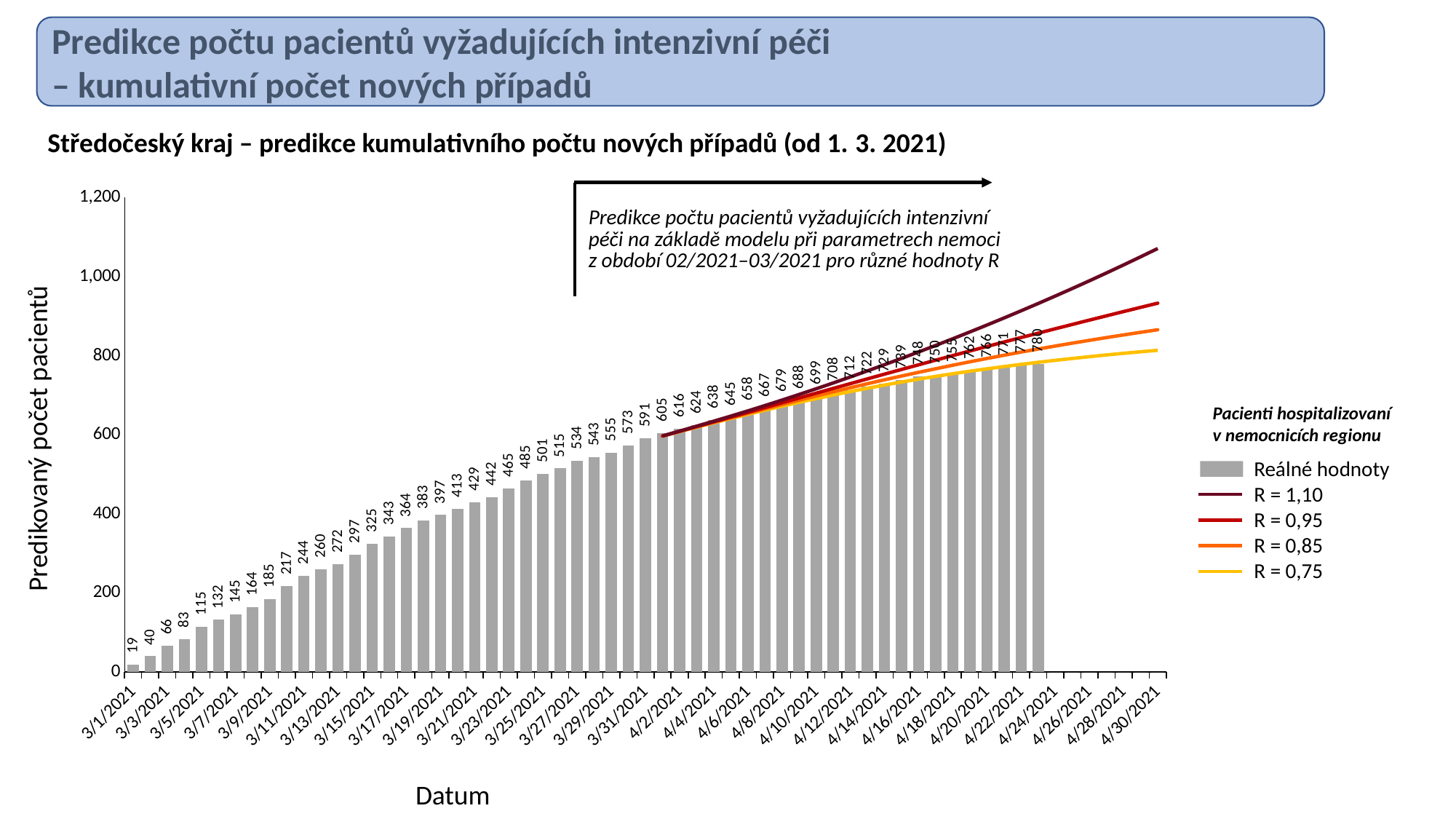

Predikce počtu pacientů vyžadujících intenzivní péči
– kumulativní počet nových případů
Středočeský kraj – predikce kumulativního počtu nových případů (od 1. 3. 2021)

### Chart

| Category |  |  |  |  |  |
|---|---|---|---|---|---|
| 44256 | 19.0 | None | None | None | None |
| 44257 | 40.0 | None | None | None | None |
| 44258 | 66.0 | None | None | None | None |
| 44259 | 83.0 | None | None | None | None |
| 44260 | 115.0 | None | None | None | None |
| 44261 | 132.0 | None | None | None | None |
| 44262 | 145.0 | None | None | None | None |
| 44263 | 164.0 | None | None | None | None |
| 44264 | 185.0 | None | None | None | None |
| 44265 | 217.0 | None | None | None | None |
| 44266 | 244.0 | None | None | None | None |
| 44267 | 260.0 | None | None | None | None |
| 44268 | 272.0 | None | None | None | None |
| 44269 | 297.0 | None | None | None | None |
| 44270 | 325.0 | None | None | None | None |
| 44271 | 343.0 | None | None | None | None |
| 44272 | 364.0 | None | None | None | None |
| 44273 | 383.0 | None | None | None | None |
| 44274 | 397.0 | None | None | None | None |
| 44275 | 413.0 | None | None | None | None |
| 44276 | 429.0 | None | None | None | None |
| 44277 | 442.0 | None | None | None | None |
| 44278 | 465.0 | None | None | None | None |
| 44279 | 485.0 | None | None | None | None |
| 44280 | 501.0 | None | None | None | None |
| 44281 | 515.0 | None | None | None | None |
| 44282 | 534.0 | None | None | None | None |
| 44283 | 543.0 | None | None | None | None |
| 44284 | 555.0 | None | None | None | None |
| 44285 | 573.0 | None | None | None | None |
| 44286 | 591.0 | None | None | None | None |
| 44287 | 605.0 | 596.7738494123165 | 596.8986562057829 | 597.0234629992491 | 597.2110656636419 |
| 44288 | 616.0 | 608.2426105071947 | 608.6128706249211 | 608.9835232168407 | 609.5398481730457 |
| 44289 | 624.0 | 619.4401605734221 | 620.162613130214 | 620.8863929408151 | 621.9716660567695 |
| 44290 | 638.0 | 630.4882891771804 | 631.6617841214686 | 632.8374156519458 | 634.599640149465 |
| 44291 | 645.0 | 641.3687435641467 | 643.108293041606 | 644.8571561625895 | 647.4898150627223 |
| 44292 | 658.0 | 651.9995963730183 | 654.4367534086714 | 656.9023386675464 | 660.6443321796952 |
| 44293 | 667.0 | 662.3418241359475 | 665.624079901027 | 668.9716280945512 | 674.1038914557628 |
| 44294 | 679.0 | 672.4190078724137 | 676.7051544656267 | 681.1159149021607 | 687.9529619572446 |
| 44295 | 688.0 | 682.1780040654367 | 687.6161574467232 | 693.2626941683385 | 702.1072680295522 |
| 44296 | 699.0 | 691.6063979326799 | 698.3358731740079 | 705.3842527575126 | 716.5398077983625 |
| 44297 | 708.0 | 700.7229464802832 | 708.8816548831039 | 717.5026471301792 | 731.2939995776146 |
| 44298 | 712.0 | 709.5038456212064 | 719.2278981324715 | 729.5983954240073 | 746.3794002860602 |
| 44299 | 722.0 | 717.9153965513538 | 729.3353992272814 | 741.6341315742159 | 761.7735066630396 |
| 44300 | 729.0 | 725.9487547145062 | 739.1876223253446 | 753.5884107058241 | 777.4592803307373 |
| 44301 | 739.0 | 733.6090558273029 | 748.7801980087509 | 765.4507043430144 | 793.427270614852 |
| 44302 | 748.0 | 740.9183732993977 | 758.1226818193518 | 777.2221042764334 | 809.6774088896158 |
| 44303 | 750.0 | 747.9030909601435 | 767.2325600117673 | 788.9152093464189 | 826.2313344309656 |
| 44304 | 755.0 | 754.5772451749822 | 776.116215428725 | 800.5338234316785 | 843.1060207020479 |
| 44305 | 762.0 | 760.935046124875 | 784.7609173296562 | 812.06247657375 | 860.2954211822127 |
| 44306 | 766.0 | 766.9862311854026 | 793.1688894094793 | 823.4969695352742 | 877.7979233366627 |
| 44307 | 771.0 | 772.7525697829753 | 801.3526345911123 | 834.8428492694452 | 895.6203242457148 |
| 44308 | 777.0 | 778.249398851685 | 809.3189771052001 | 846.1006696223913 | 913.765457846357 |
| 44309 | 780.0 | 783.4817573314356 | 817.065346554854 | 857.262704234809 | 932.2324700093884 |
| 44310 | 0.0 | 788.4626979637516 | 824.5989582491846 | 868.3320361648704 | 951.0332585216062 |
| 44311 | 0.0 | 793.2112696588955 | 831.9334027767649 | 879.3178792182115 | 970.1841632158016 |
| 44312 | 0.0 | 797.7381006267857 | 839.0728687512656 | 890.2194079936548 | 989.6878687880914 |
| 44313 | 0.0 | 802.0528789385231 | 846.0213815632496 | 901.0351598856689 | 1009.5459905655864 |
| 44314 | 0.0 | 806.1661026290775 | 852.7844265016392 | 911.7660403941677 | 1029.7640338555302 |
| 44315 | 0.0 | 810.0851618086774 | 859.3644172718625 | 922.4099345224326 | 1050.347613687063 |
| 44316 | 0.0 | 813.8199422946363 | 865.7670062560819 | 932.9681842542291 | 1071.3052996821748 |
|  | None | None | None | None | None |
|  | None | None | None | None | None |
|  | None | None | None | None | None |
|  | None | None | None | None | None |
|  | None | None | None | None | None |
|  | None | None | None | None | None |
|  | None | None | None | None | None |
|  | None | None | None | None | None |
|  | None | None | None | None | None |
|  | None | None | None | None | None |
|  | None | None | None | None | None |
|  | None | None | None | None | None |
|  | None | None | None | None | None |
|  | None | None | None | None | None |
|  | None | None | None | None | None |
|  | None | None | None | None | None |
|  | None | None | None | None | None |
|  | None | None | None | None | None |
|  | None | None | None | None | None |
|  | None | None | None | None | None |
|  | None | None | None | None | None |
|  | None | None | None | None | None |
|  | None | None | None | None | None |
|  | None | None | None | None | None |
|  | None | None | None | None | None |
|  | None | None | None | None | None |
|  | None | None | None | None | None |
|  | None | None | None | None | None |
|  | None | None | None | None | None |
|  | None | None | None | None | None |
|  | None | None | None | None | None |
|  | None | None | None | None | None |
|  | None | None | None | None | None |
|  | None | None | None | None | None |
|  | None | None | None | None | None |
|  | None | None | None | None | None |
|  | None | None | None | None | None |
|  | None | None | None | None | None |
|  | None | None | None | None | None |
|  | None | None | None | None | None |
|  | None | None | None | None | None |
|  | None | None | None | None | None |
|  | None | None | None | None | None |
|  | None | None | None | None | None |
|  | None | None | None | None | None |
|  | None | None | None | None | None |
|  | None | None | None | None | None |
|  | None | None | None | None | None |
|  | None | None | None | None | None |
|  | None | None | None | None | None |
|  | None | None | None | None | None |
|  | None | None | None | None | None |
|  | None | None | None | None | None |
|  | None | None | None | None | None |
|  | None | None | None | None | None |
|  | None | None | None | None | None |
|  | None | None | None | None | None |
|  | None | None | None | None | None |
|  | None | None | None | None | None |
|  | None | None | None | None | None |
|  | None | None | None | None | None |
|  | None | None | None | None | None |
|  | None | None | None | None | None |
|  | None | None | None | None | None |
|  | None | None | None | None | None |
|  | None | None | None | None | None |
|  | None | None | None | None | None |
|  | None | None | None | None | None |
|  | None | None | None | None | None |
|  | None | None | None | None | None |
|  | None | None | None | None | None |
|  | None | None | None | None | None |
|  | None | None | None | None | None |
|  | None | None | None | None | None |
|  | None | None | None | None | None |
|  | None | None | None | None | None |
|  | None | None | None | None | None |
|  | None | None | None | None | None |
|  | None | None | None | None | None |
|  | None | None | None | None | None |
|  | None | None | None | None | None |
|  | None | None | None | None | None |
|  | None | None | None | None | None |
|  | None | None | None | None | None |
|  | None | None | None | None | None |
|  | None | None | None | None | None |
|  | None | None | None | None | None |
|  | None | None | None | None | None |
|  | None | None | None | None | None |
|  | None | None | None | None | None |
|  | None | None | None | None | None |
|  | None | None | None | None | None |
|  | None | None | None | None | None |
|  | None | None | None | None | None |
|  | None | None | None | None | None |
|  | None | None | None | None | None |
|  | None | None | None | None | None |
|  | None | None | None | None | None |
|  | None | None | None | None | None |
|  | None | None | None | None | None |
|  | None | None | None | None | None |
|  | None | None | None | None | None |
|  | None | None | None | None | None |
|  | None | None | None | None | None |
|  | None | None | None | None | None |
|  | None | None | None | None | None |
|  | None | None | None | None | None |
|  | None | None | None | None | None |
|  | None | None | None | None | None |
|  | None | None | None | None | None |
|  | None | None | None | None | None |
|  | None | None | None | None | None |
|  | None | None | None | None | None |
|  | None | None | None | None | None |
|  | None | None | None | None | None |
|  | None | None | None | None | None |
|  | None | None | None | None | None |
|  | None | None | None | None | None |
|  | None | None | None | None | None |
|  | None | None | None | None | None |
| Predikce počtu pacientů vyžadujících intenzivní péči na základě modelu při parametrech nemoci z období 02/2021–03/2021 pro různé hodnoty R |
| --- |
Pacienti hospitalizovaní v nemocnicích regionu
Predikovaný počet pacientů
Reálné hodnoty
R = 1,10
R = 0,95
R = 0,85
R = 0,75

Datum